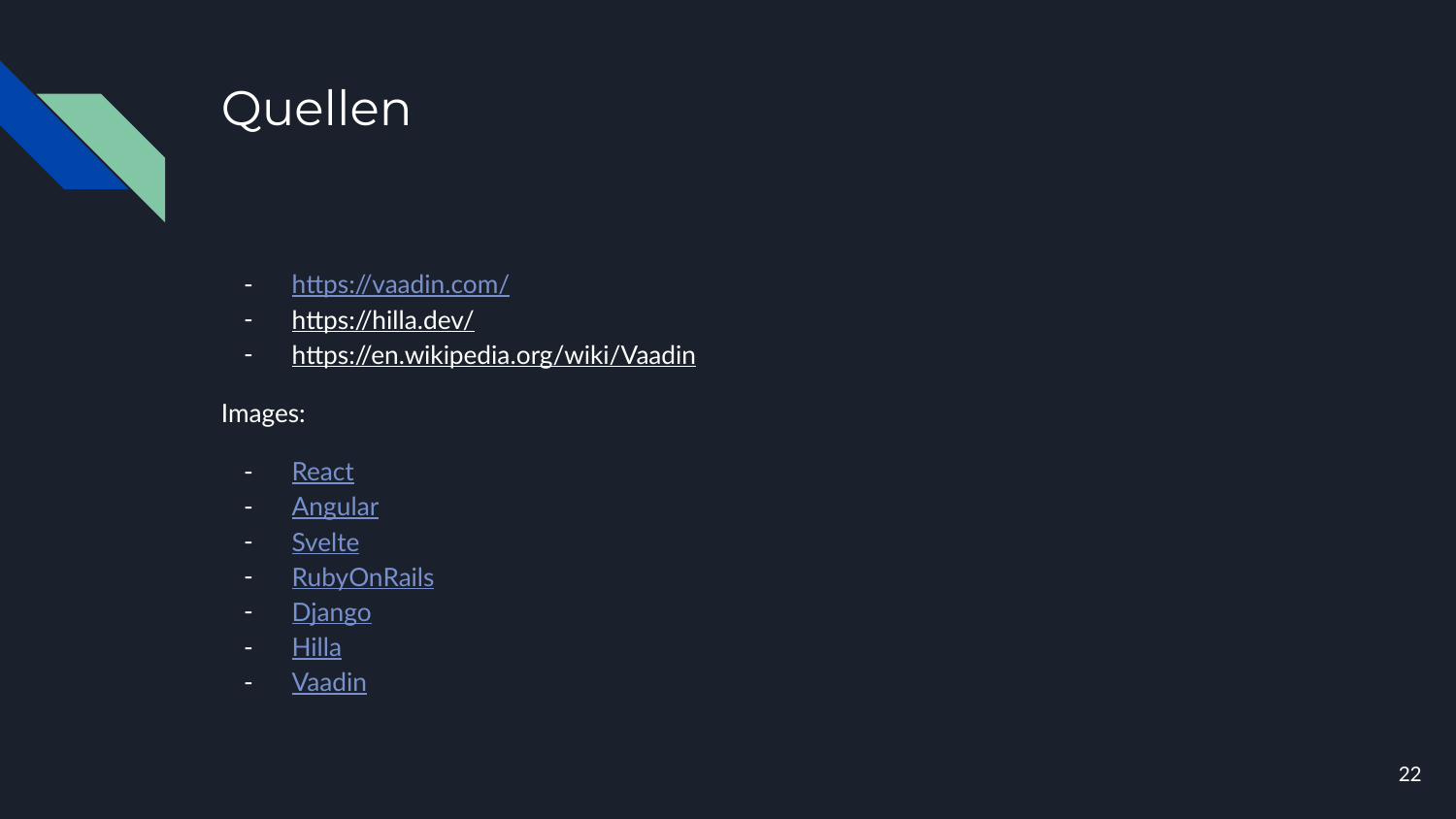

# Quellen
https://vaadin.com/
https://hilla.dev/
https://en.wikipedia.org/wiki/Vaadin
Images:
React
Angular
Svelte
RubyOnRails
Django
Hilla
Vaadin

22